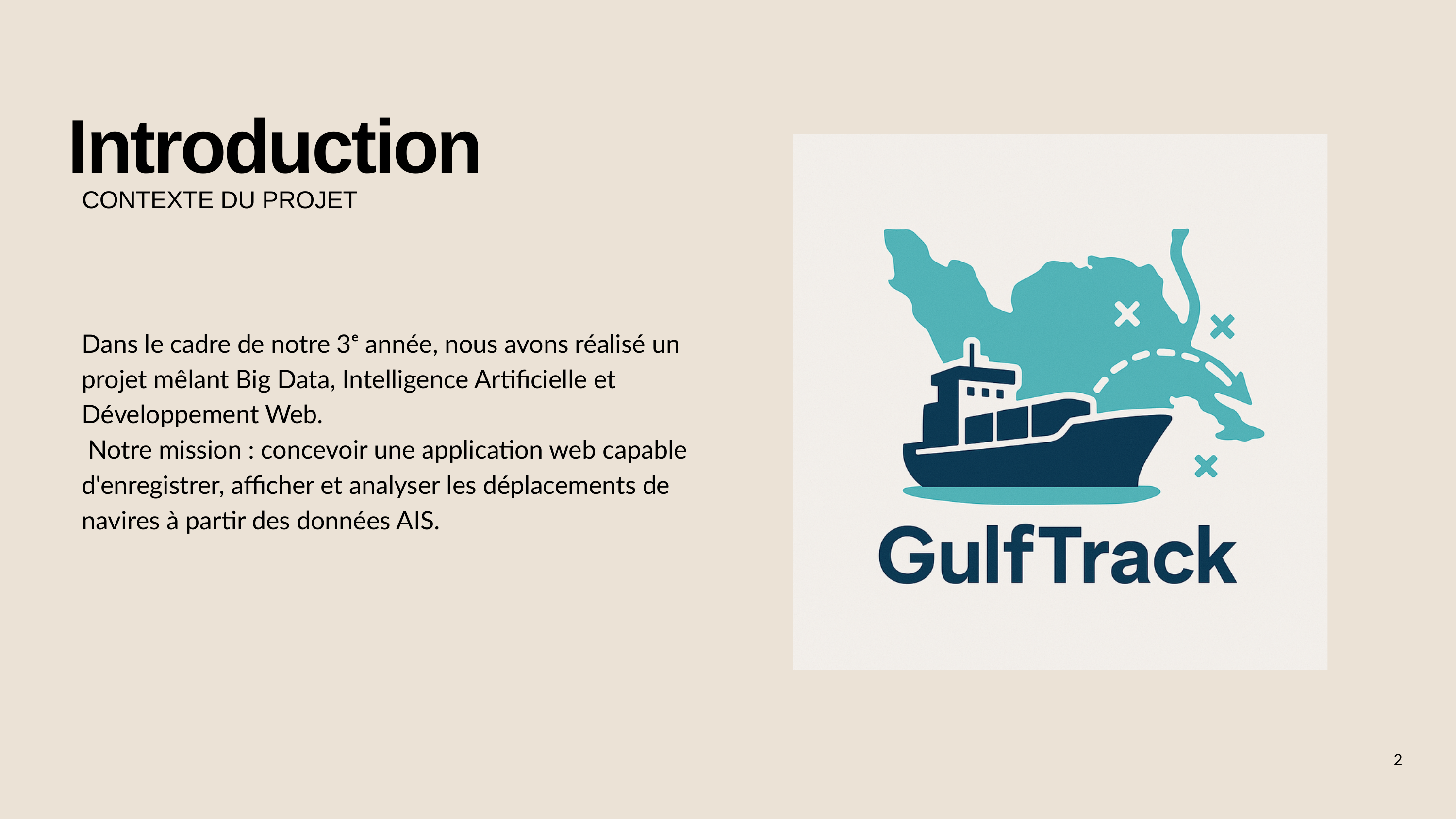

Introduction

CONTEXTE DU PROJET

Dans le cadre de notre 3ᵉ année, nous avons réalisé un projet mêlant Big Data, Intelligence Artificielle et Développement Web.
 Notre mission : concevoir une application web capable d'enregistrer, afficher et analyser les déplacements de navires à partir des données AIS.

2